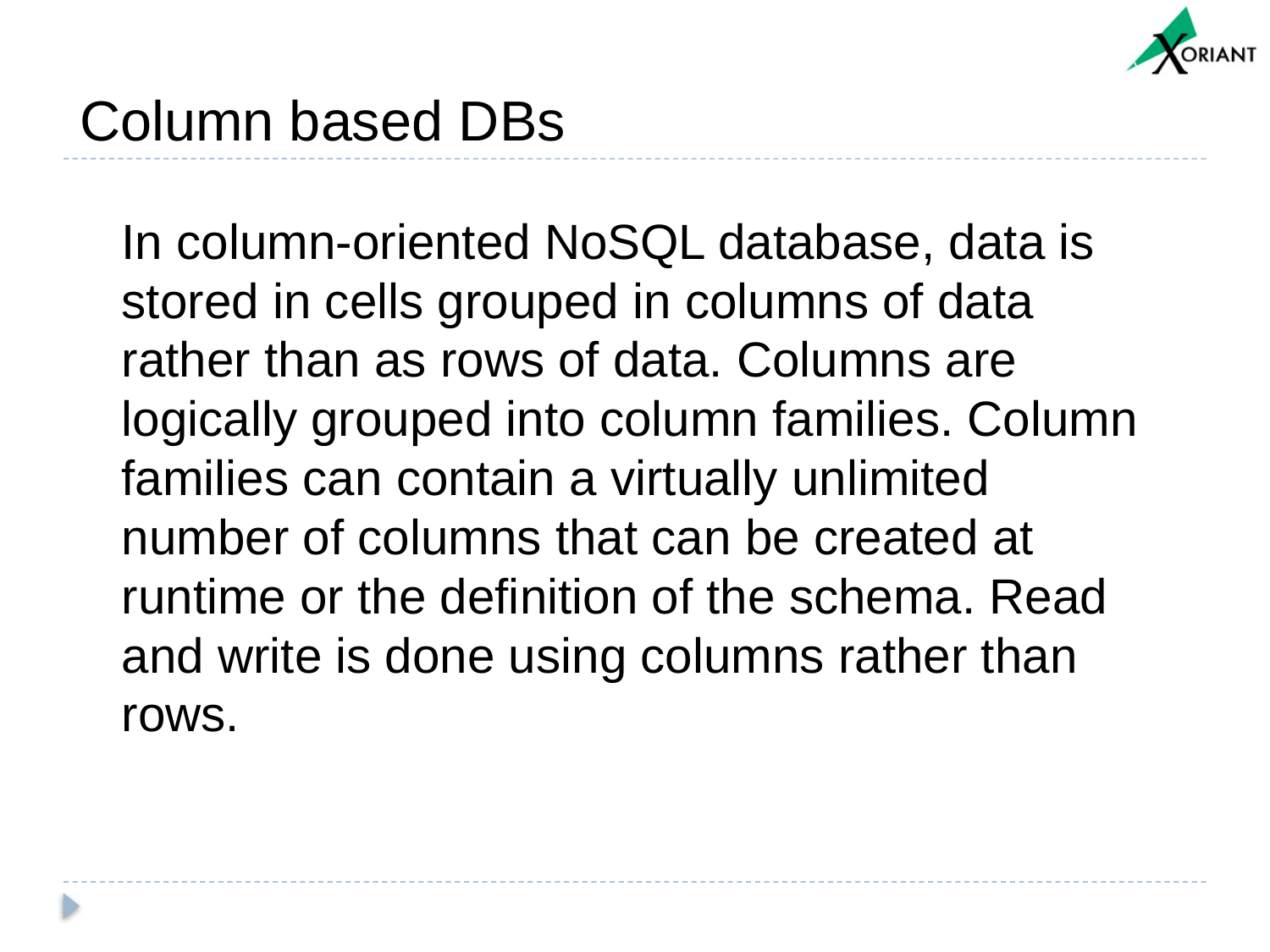

# Column based DBs
In column-oriented NoSQL database, data is stored in cells grouped in columns of data rather than as rows of data. Columns are logically grouped into column families. Column families can contain a virtually unlimited number of columns that can be created at runtime or the definition of the schema. Read and write is done using columns rather than rows.